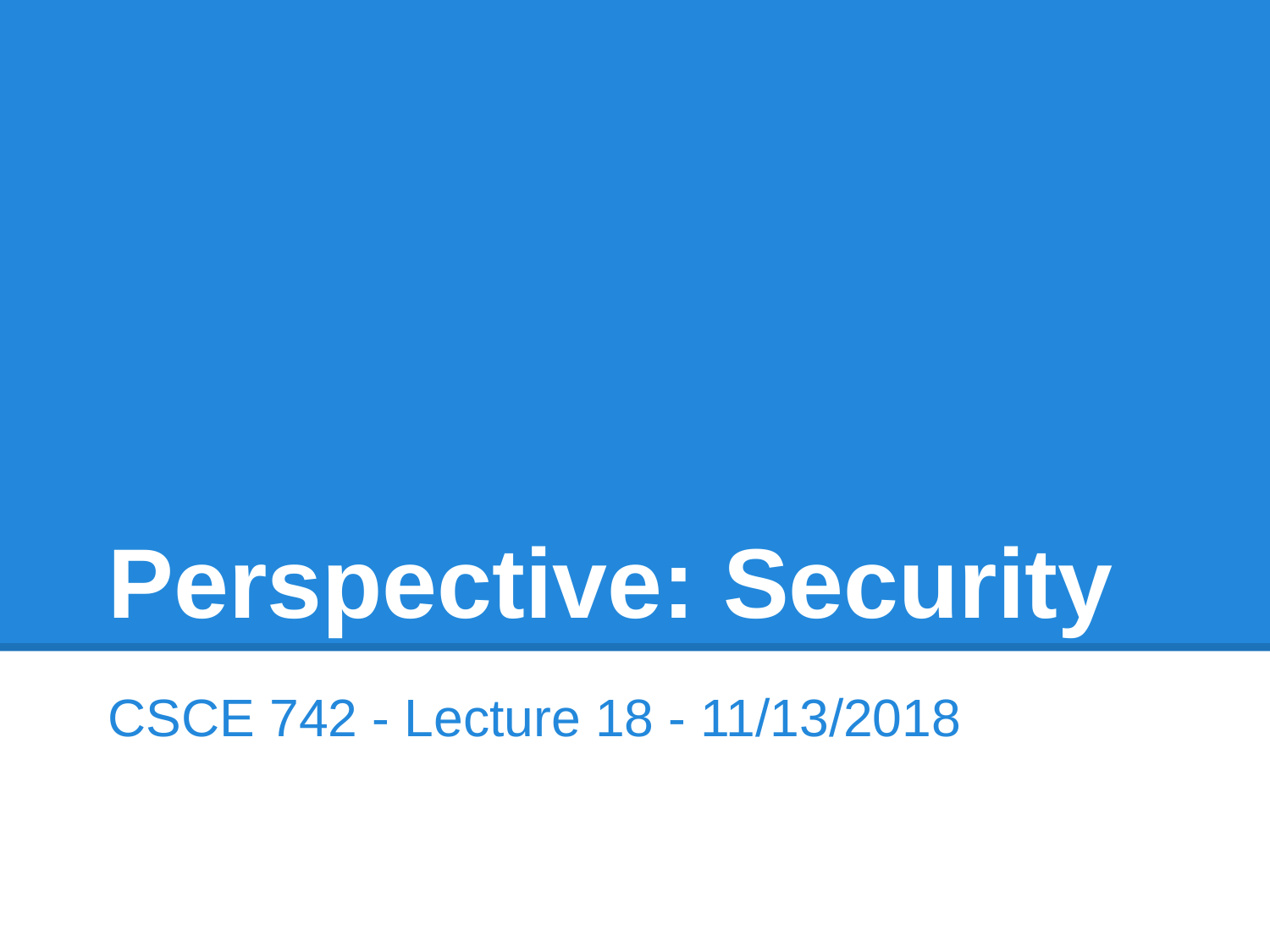

# Perspective: Security
CSCE 742 - Lecture 18 - 11/13/2018